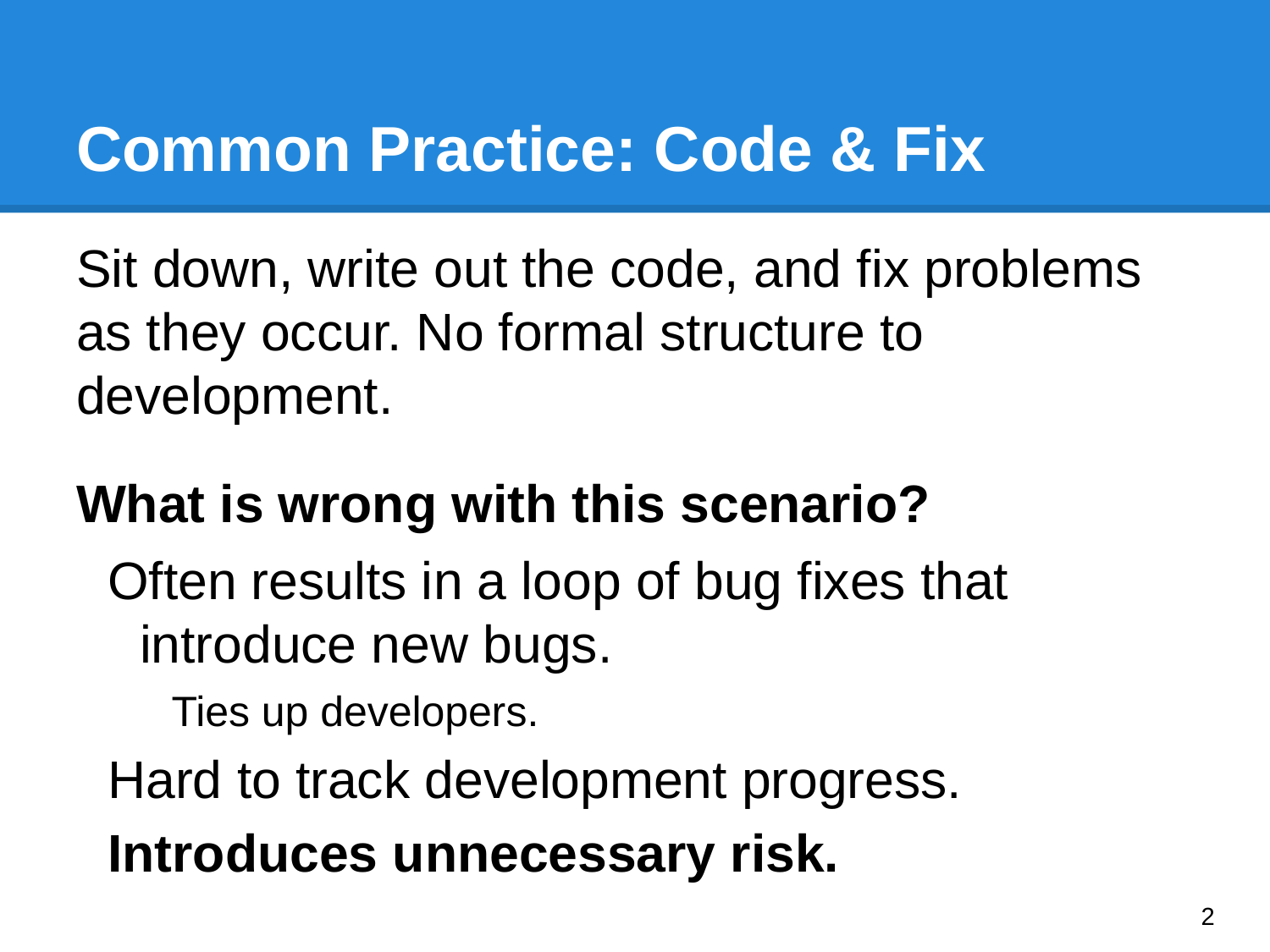

# Common Practice: Code & Fix
Sit down, write out the code, and fix problems as they occur. No formal structure to development.

What is wrong with this scenario?

Often results in a loop of bug fixes that introduce new bugs.
Ties up developers.
Hard to track development progress.
Introduces unnecessary risk.
2